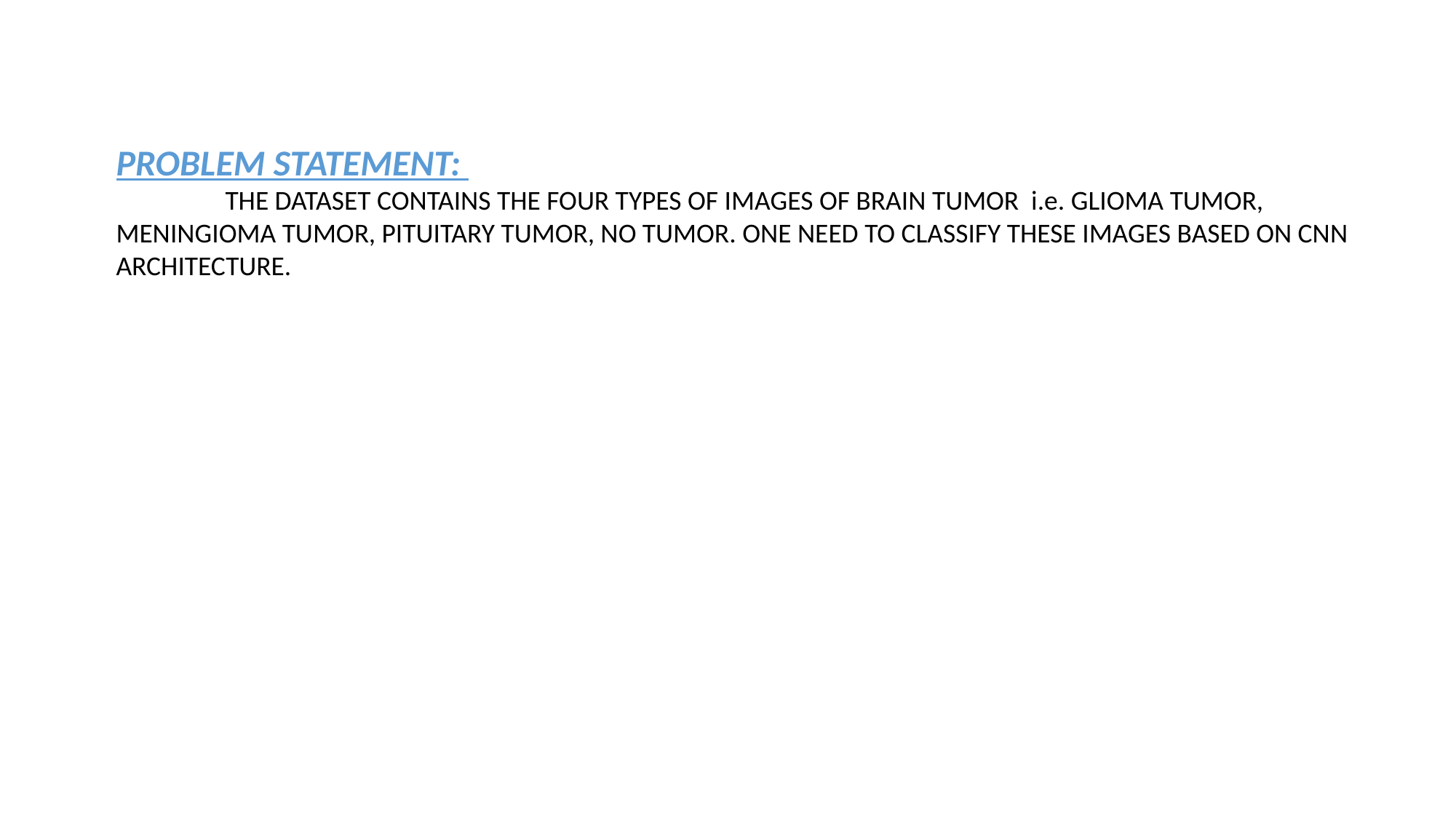

PROBLEM STATEMENT:
	THE DATASET CONTAINS THE FOUR TYPES OF IMAGES OF BRAIN TUMOR  i.e. GLIOMA TUMOR, MENINGIOMA TUMOR, PITUITARY TUMOR, NO TUMOR. ONE NEED TO CLASSIFY THESE IMAGES BASED ON CNN  ARCHITECTURE.